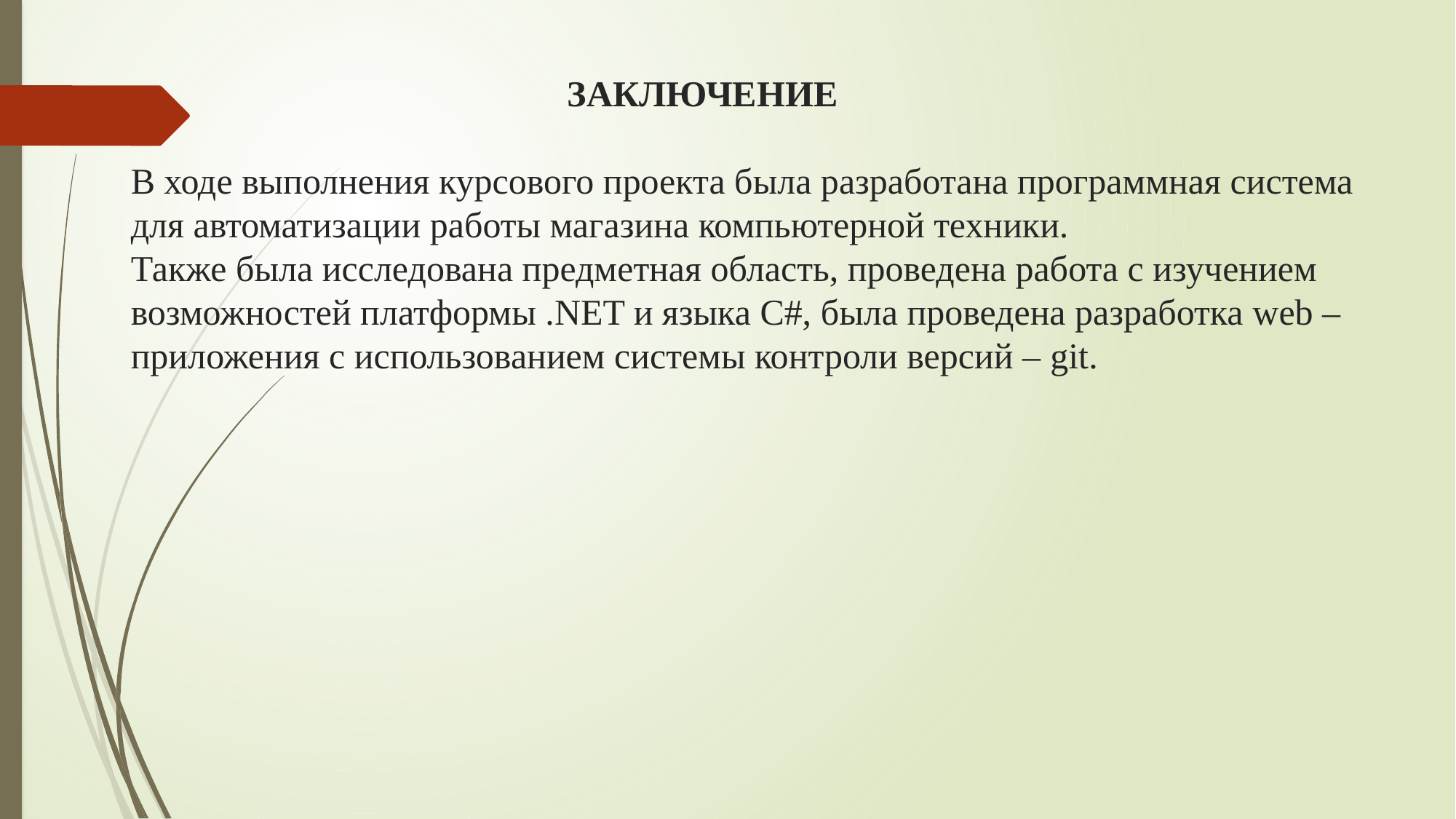

# ЗАКЛЮЧЕНИЕ В ходе выполнения курсового проекта была разработана программная система для автоматизации работы магазина компьютерной техники. Также была исследована предметная область, проведена работа с изучением возможностей платформы .NET и языка C#, была проведена разработка web – приложения с использованием системы контроли версий – git.